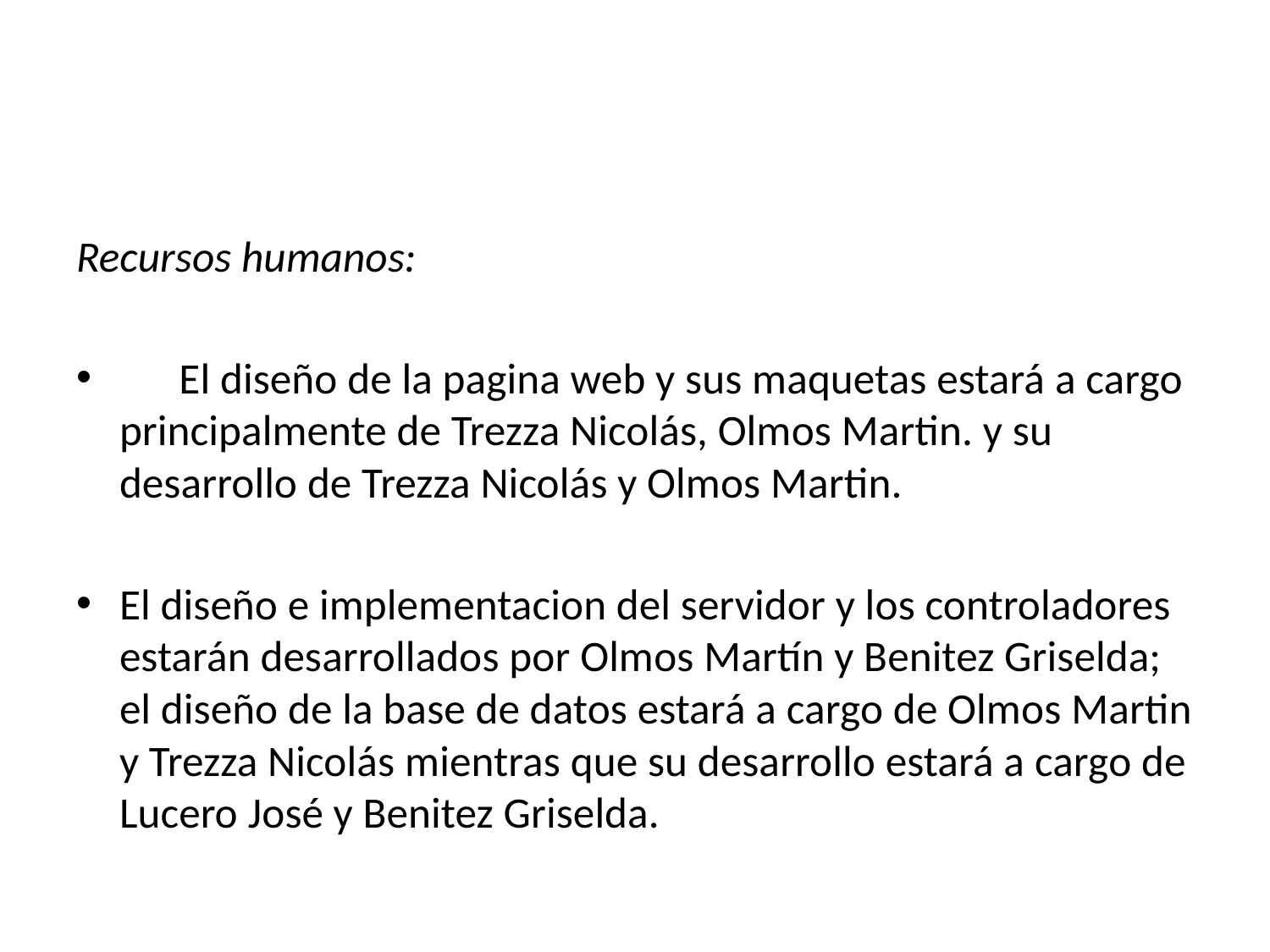

#
Recursos humanos:

      El diseño de la pagina web y sus maquetas estará a cargo principalmente de Trezza Nicolás, Olmos Martin. y su desarrollo de Trezza Nicolás y Olmos Martin.

El diseño e implementacion del servidor y los controladores estarán desarrollados por Olmos Martín y Benitez Griselda; el diseño de la base de datos estará a cargo de Olmos Martin y Trezza Nicolás mientras que su desarrollo estará a cargo de Lucero José y Benitez Griselda.